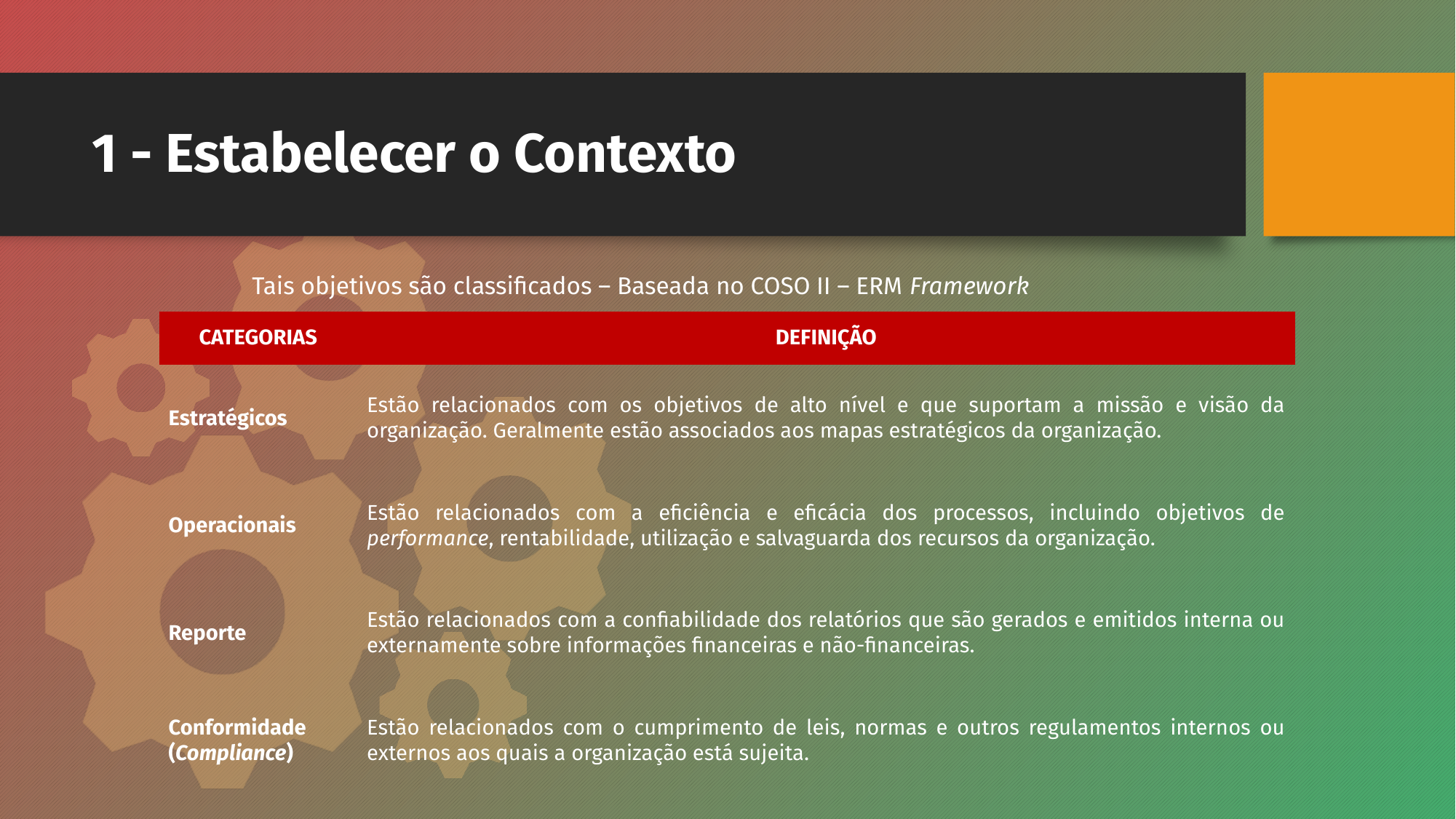

# 1 - Estabelecer o Contexto
Tais objetivos são classificados – Baseada no COSO II – ERM Framework

| CATEGORIAS | DEFINIÇÃO |
| --- | --- |
| Estratégicos | Estão relacionados com os objetivos de alto nível e que suportam a missão e visão da organização. Geralmente estão associados aos mapas estratégicos da organização. |
| Operacionais | Estão relacionados com a eficiência e eficácia dos processos, incluindo objetivos de performance, rentabilidade, utilização e salvaguarda dos recursos da organização. |
| Reporte | Estão relacionados com a confiabilidade dos relatórios que são gerados e emitidos interna ou externamente sobre informações financeiras e não-financeiras. |
| Conformidade (Compliance) | Estão relacionados com o cumprimento de leis, normas e outros regulamentos internos ou externos aos quais a organização está sujeita. |